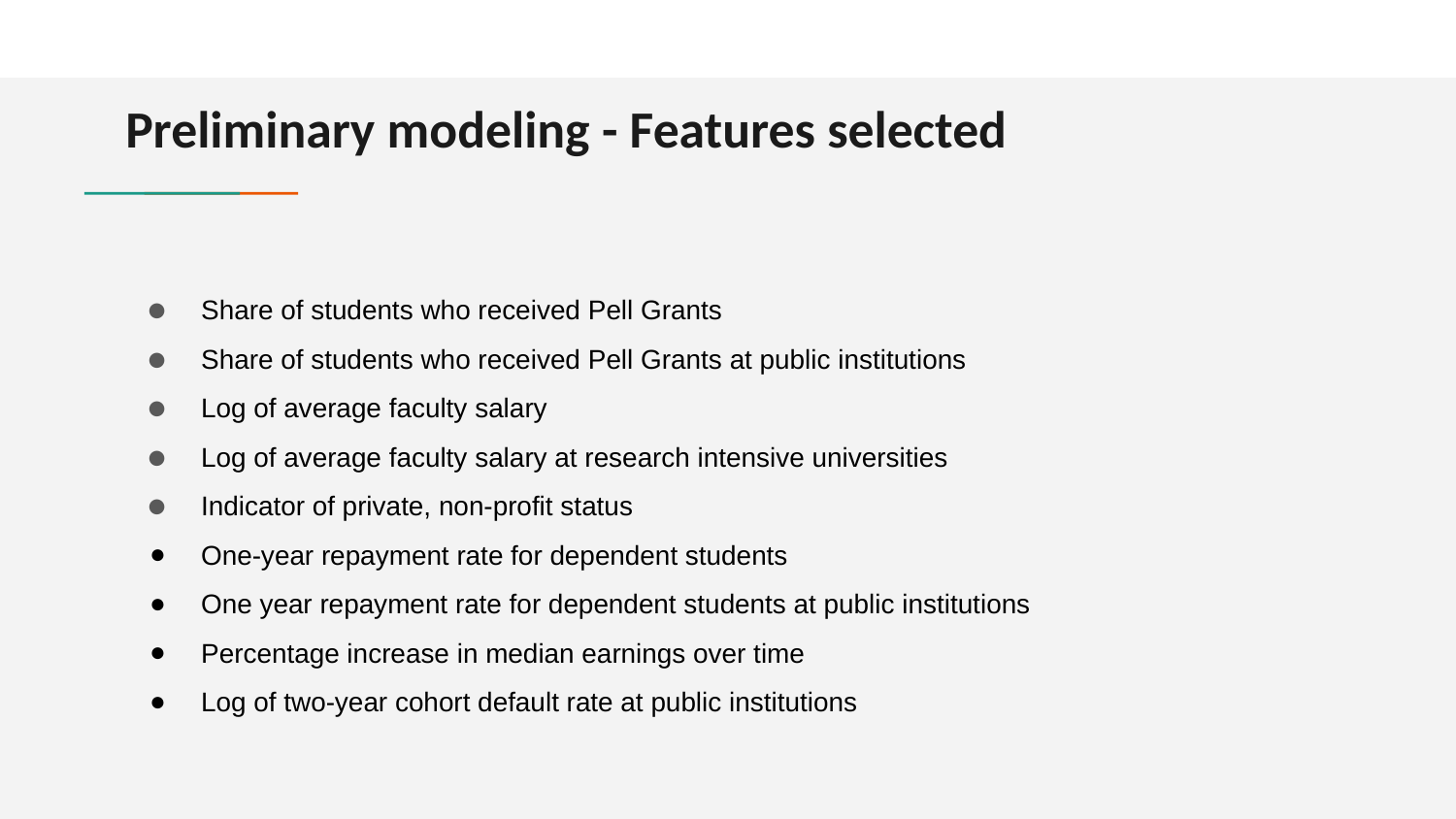

# Preliminary modeling - Features selected

Share of students who received Pell Grants
Share of students who received Pell Grants at public institutions
Log of average faculty salary
Log of average faculty salary at research intensive universities
Indicator of private, non-profit status
One-year repayment rate for dependent students
One year repayment rate for dependent students at public institutions
Percentage increase in median earnings over time
Log of two-year cohort default rate at public institutions